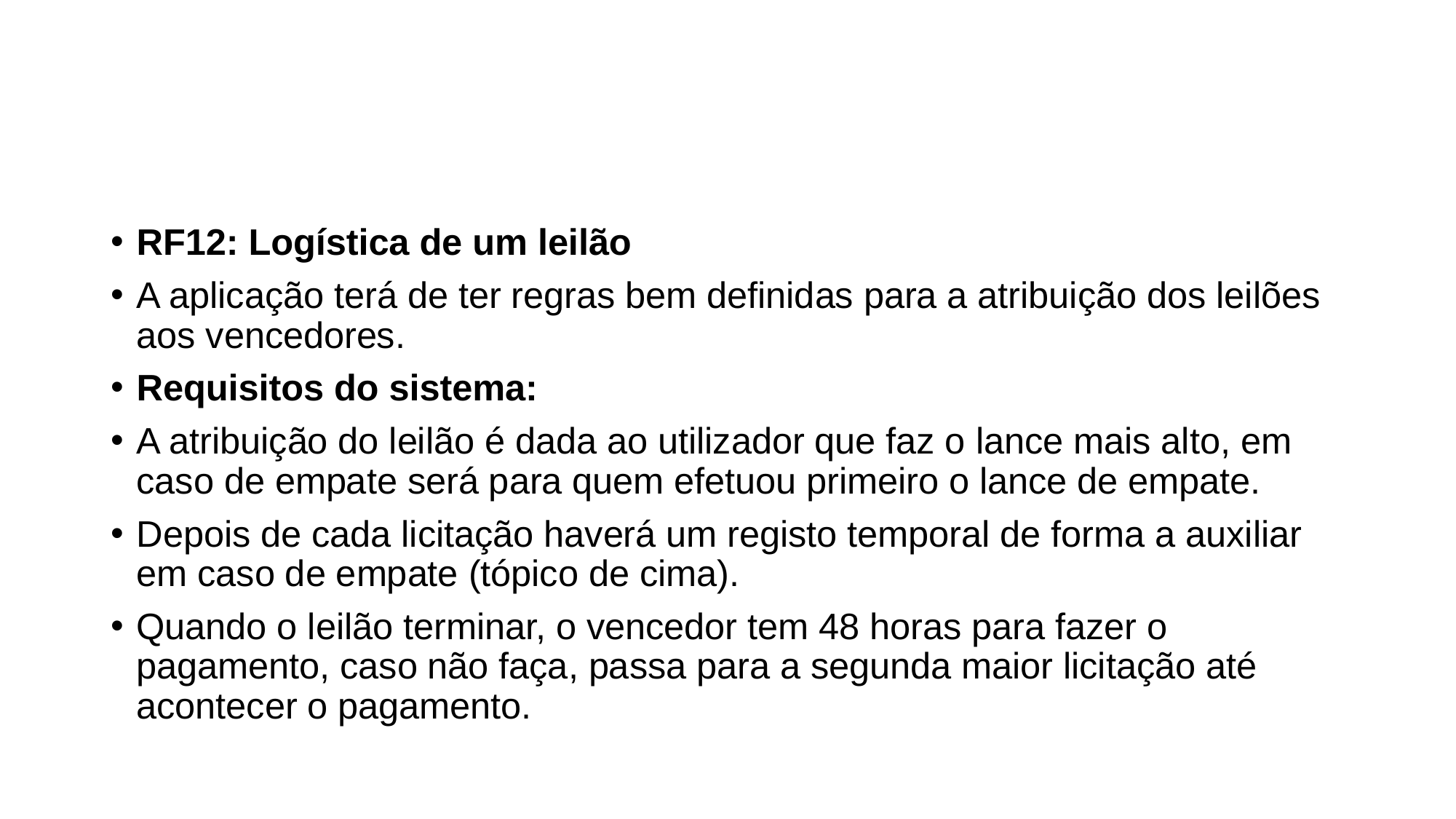

#
RF12: Logística de um leilão
A aplicação terá de ter regras bem definidas para a atribuição dos leilões aos vencedores.
Requisitos do sistema:
A atribuição do leilão é dada ao utilizador que faz o lance mais alto, em caso de empate será para quem efetuou primeiro o lance de empate.
Depois de cada licitação haverá um registo temporal de forma a auxiliar em caso de empate (tópico de cima).
Quando o leilão terminar, o vencedor tem 48 horas para fazer o pagamento, caso não faça, passa para a segunda maior licitação até acontecer o pagamento.